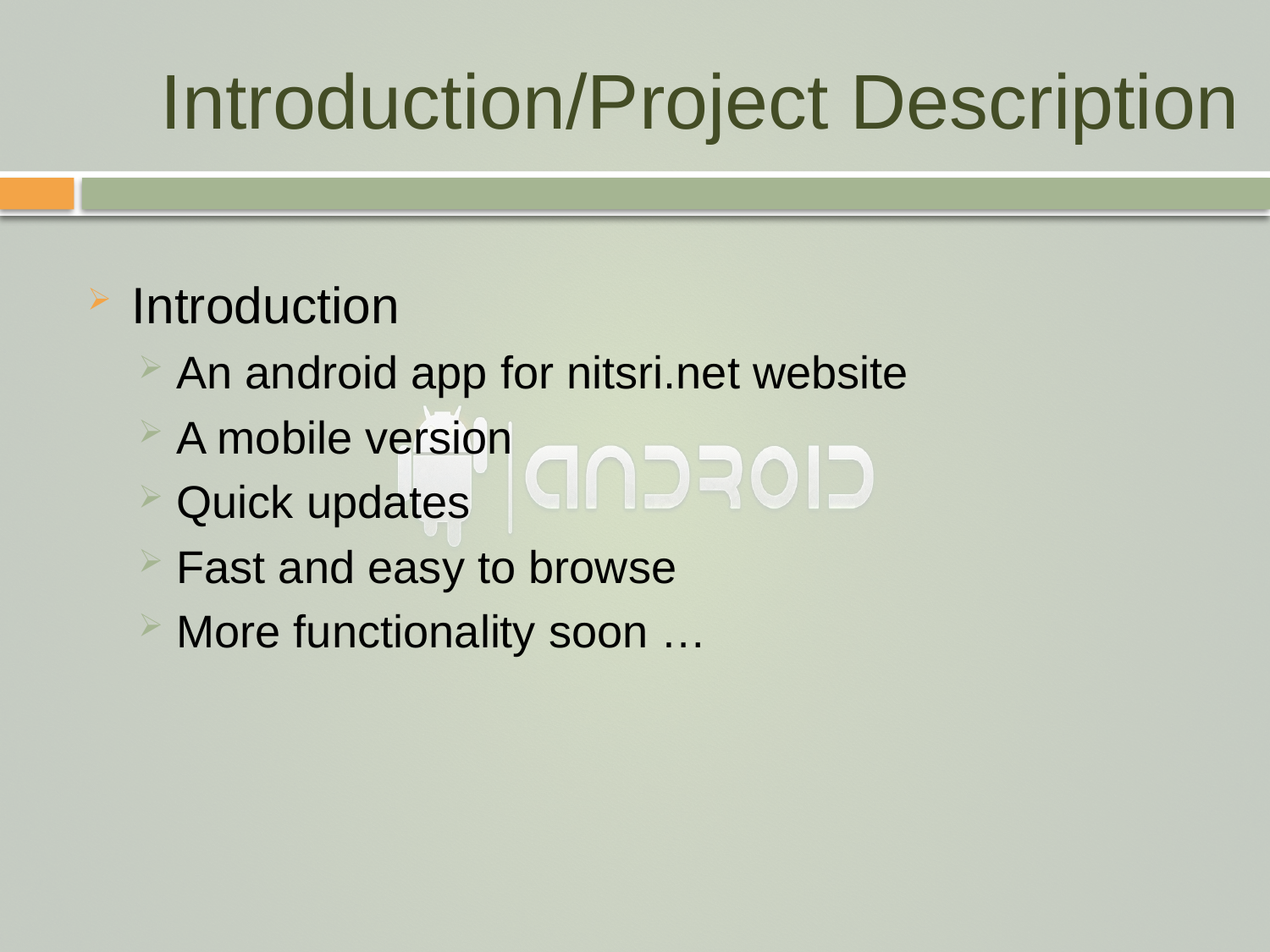

Introduction/Project Description
Introduction
An android app for nitsri.net website
A mobile version
Quick updates
Fast and easy to browse
More functionality soon …